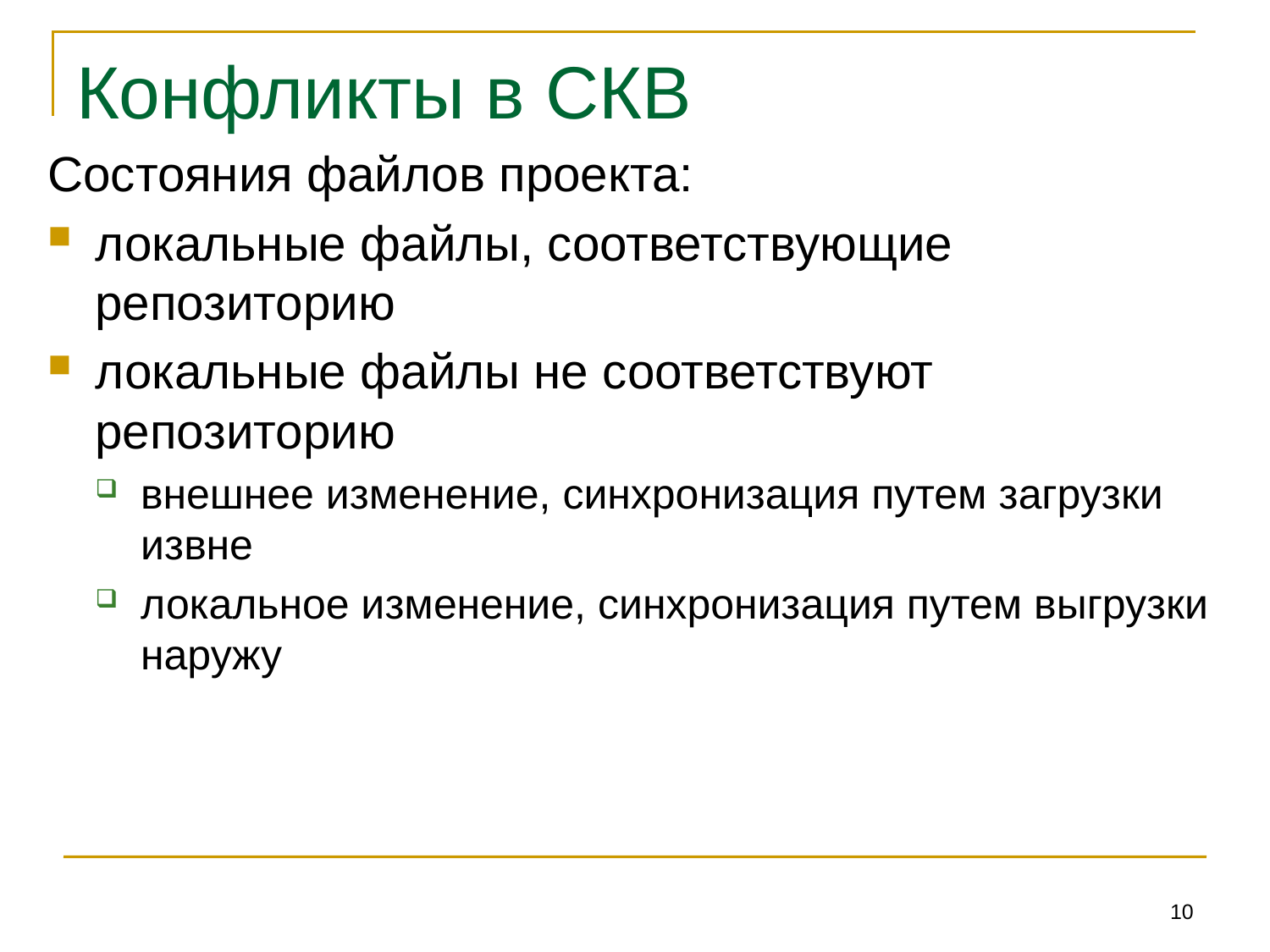

# Конфликты в СКВ
Состояния файлов проекта:
локальные файлы, соответствующие репозиторию
локальные файлы не соответствуют репозиторию
внешнее изменение, синхронизация путем загрузки извне
локальное изменение, синхронизация путем выгрузки наружу
10